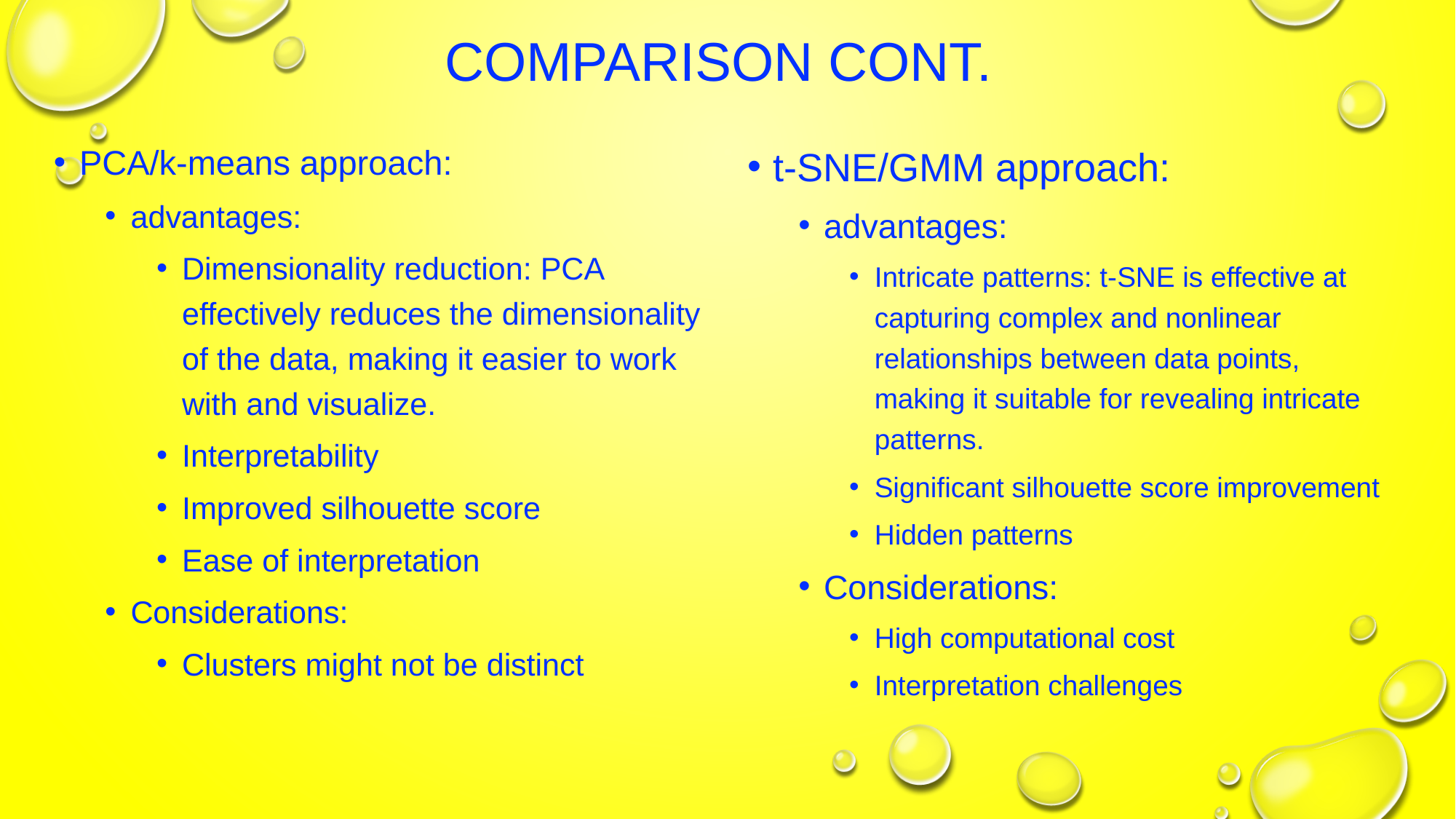

# Comparison Cont.
PCA/k-means approach:
advantages:
Dimensionality reduction: PCA effectively reduces the dimensionality of the data, making it easier to work with and visualize.
Interpretability
Improved silhouette score
Ease of interpretation
Considerations:
Clusters might not be distinct
t-SNE/GMM approach:
advantages:
Intricate patterns: t-SNE is effective at capturing complex and nonlinear relationships between data points, making it suitable for revealing intricate patterns.
Significant silhouette score improvement
Hidden patterns
Considerations:
High computational cost
Interpretation challenges